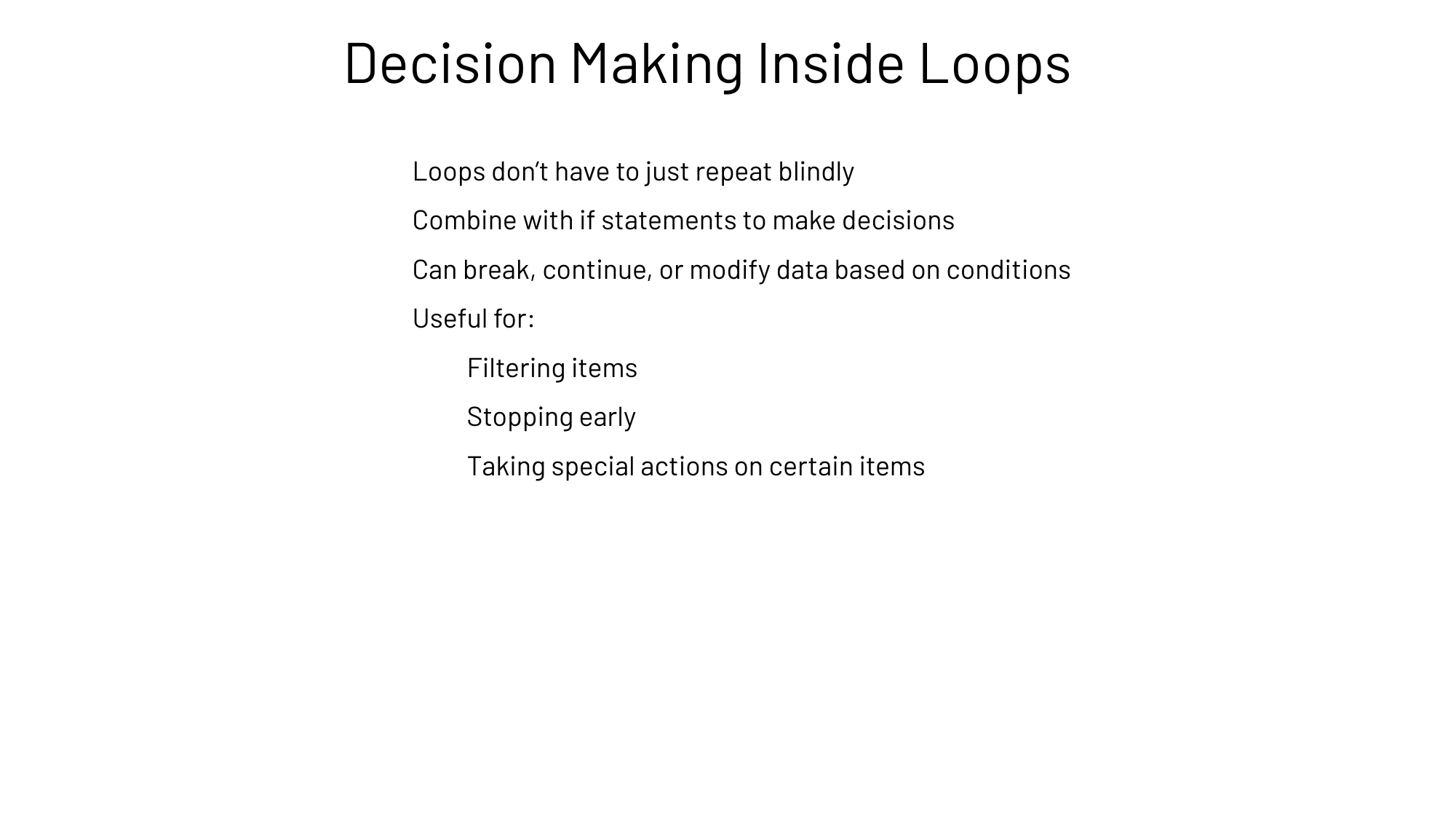

# Decision Making Inside Loops
Loops don’t have to just repeat blindly
Combine with if statements to make decisions
Can break, continue, or modify data based on conditions
Useful for:
Filtering items
Stopping early
Taking special actions on certain items